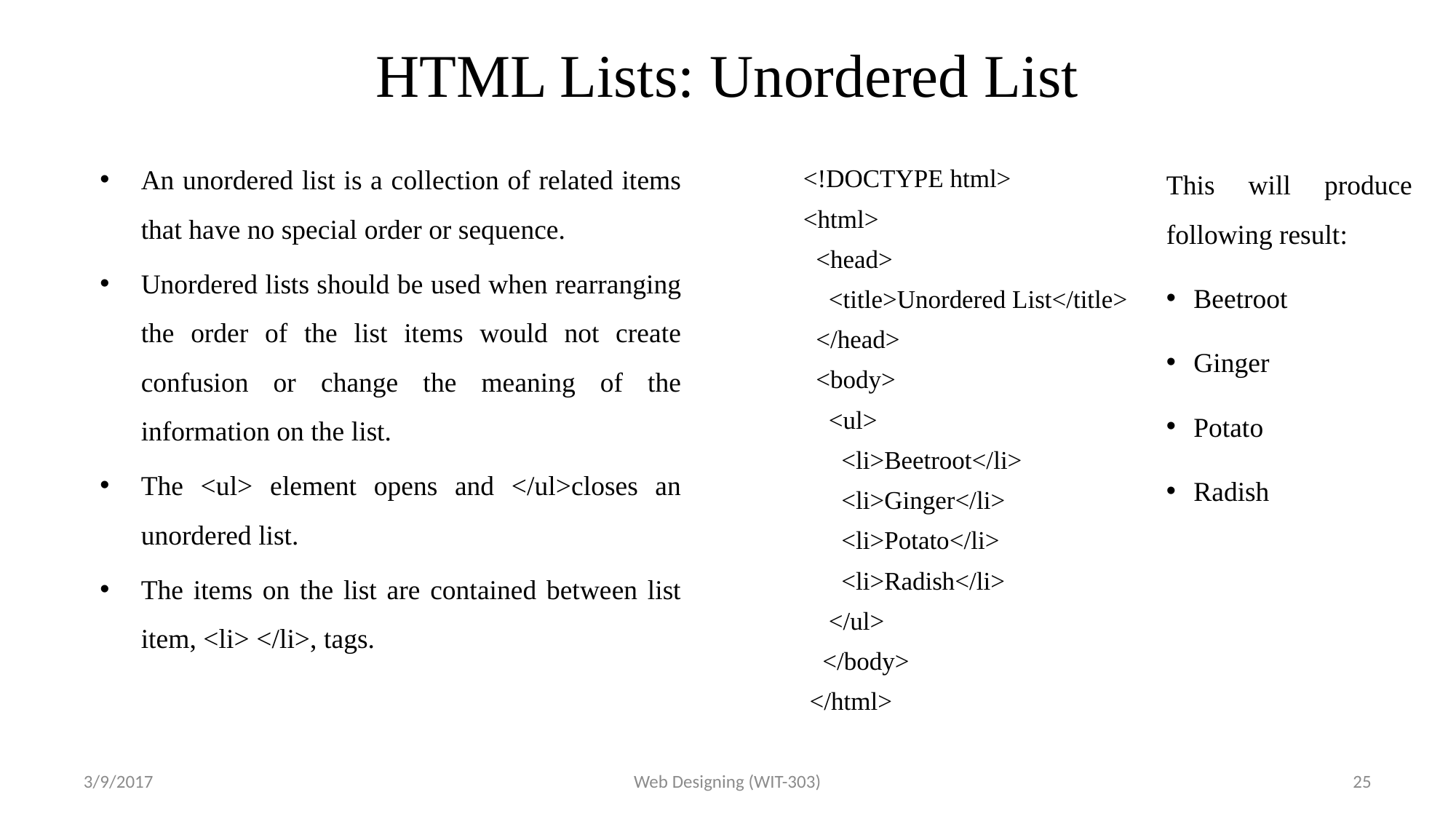

# HTML Lists: Unordered List
An unordered list is a collection of related items that have no special order or sequence.
Unordered lists should be used when rearranging the order of the list items would not create confusion or change the meaning of the information on the list.
The <ul> element opens and </ul>closes an unordered list.
The items on the list are contained between list item, <li> </li>, tags.
This will produce following result:
Beetroot
Ginger
Potato
Radish
<!DOCTYPE html>
<html>
  <head>
    <title>Unordered List</title>
  </head>
  <body>
    <ul>
      <li>Beetroot</li>
      <li>Ginger</li>
      <li>Potato</li>
      <li>Radish</li>
    </ul>
   </body>
 </html>
3/9/2017
Web Designing (WIT-303)
25